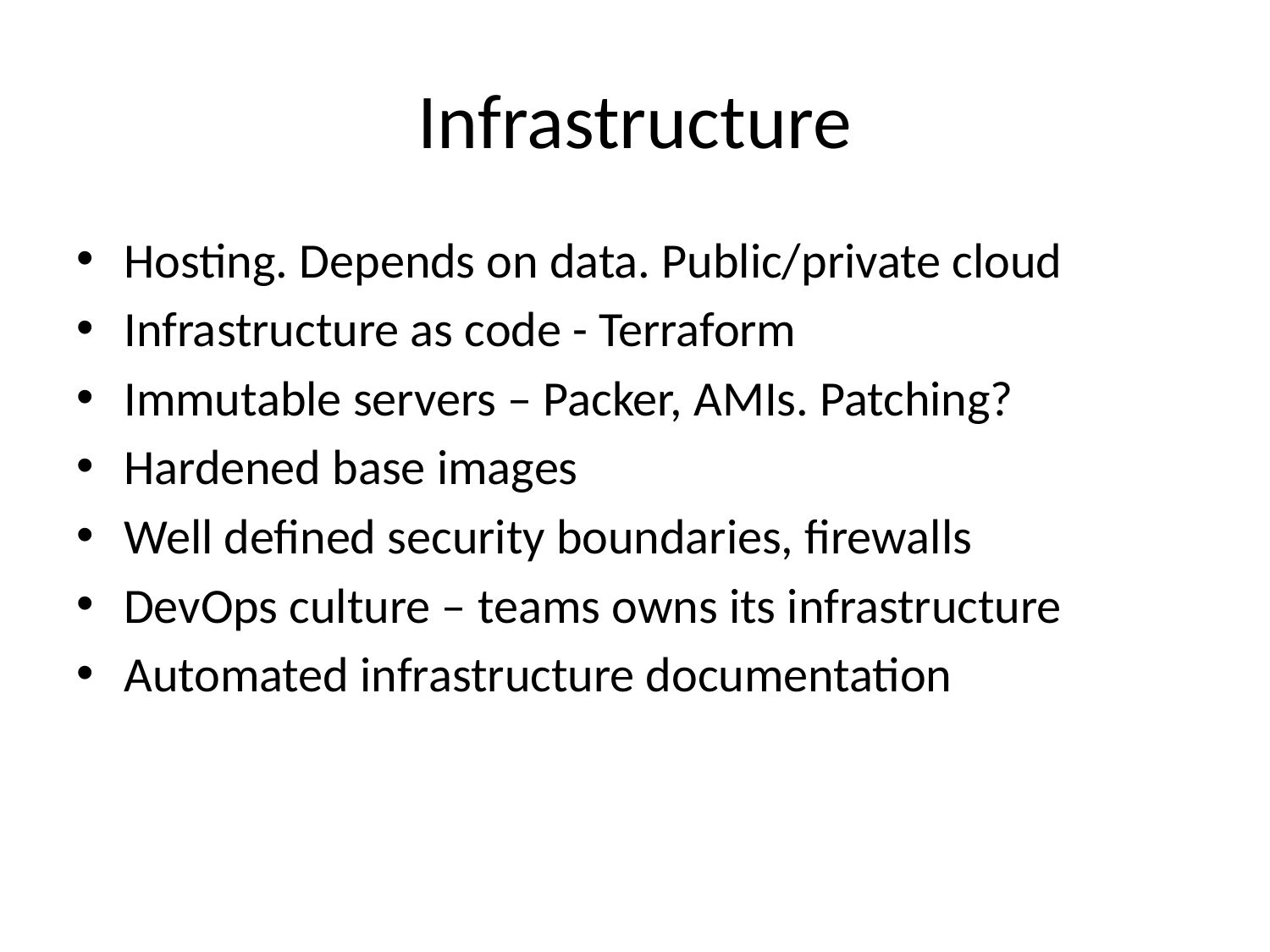

# Infrastructure
Hosting. Depends on data. Public/private cloud
Infrastructure as code - Terraform
Immutable servers – Packer, AMIs. Patching?
Hardened base images
Well defined security boundaries, firewalls
DevOps culture – teams owns its infrastructure
Automated infrastructure documentation